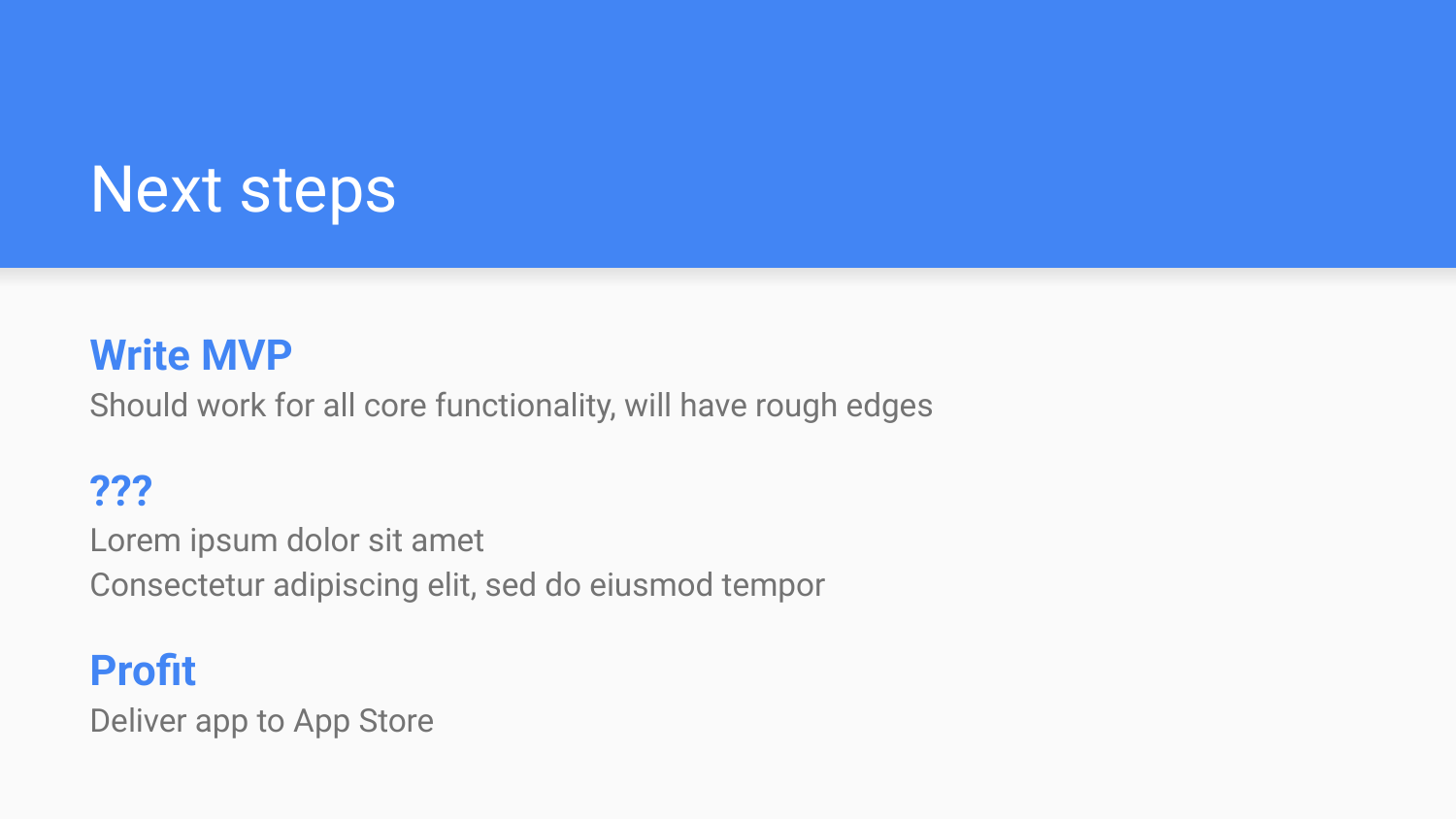

# Next steps
Write MVP
Should work for all core functionality, will have rough edges
???
Lorem ipsum dolor sit amet
Consectetur adipiscing elit, sed do eiusmod tempor
Profit
Deliver app to App Store